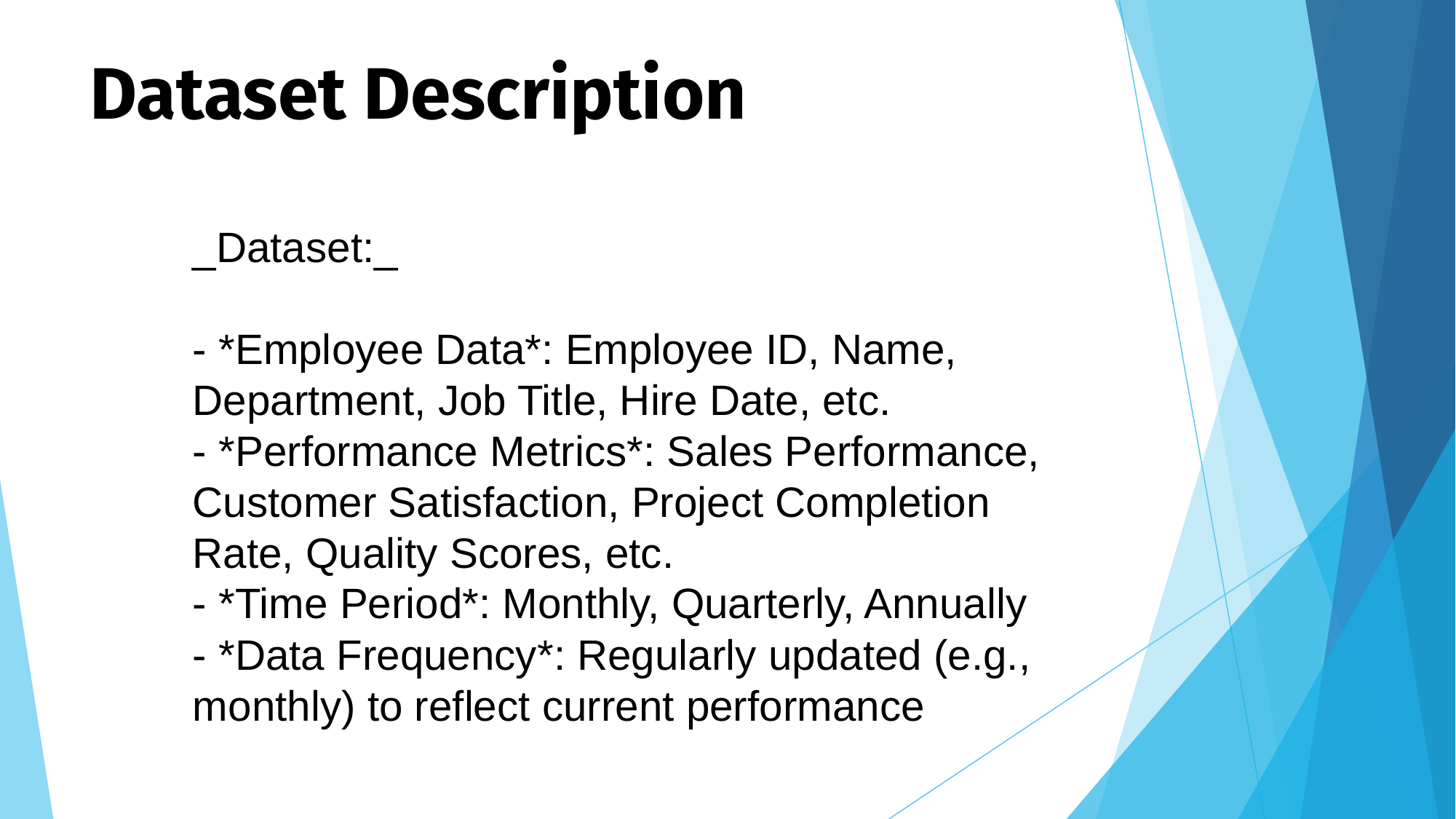

# Dataset Description

_Dataset:_

- *Employee Data*: Employee ID, Name, Department, Job Title, Hire Date, etc.
- *Performance Metrics*: Sales Performance, Customer Satisfaction, Project Completion Rate, Quality Scores, etc.
- *Time Period*: Monthly, Quarterly, Annually
- *Data Frequency*: Regularly updated (e.g., monthly) to reflect current performance